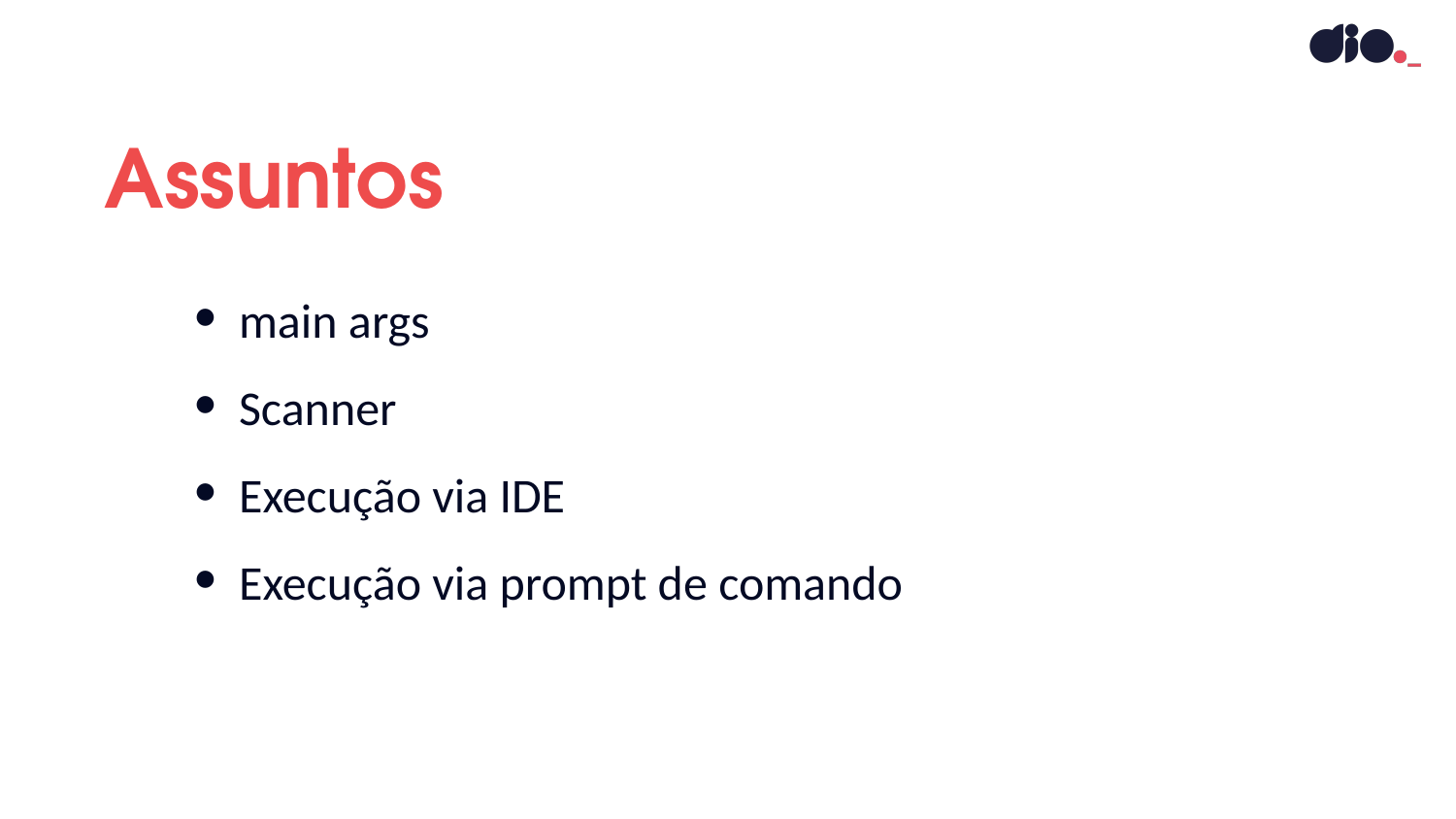

Assuntos
main args
Scanner
Execução via IDE
Execução via prompt de comando